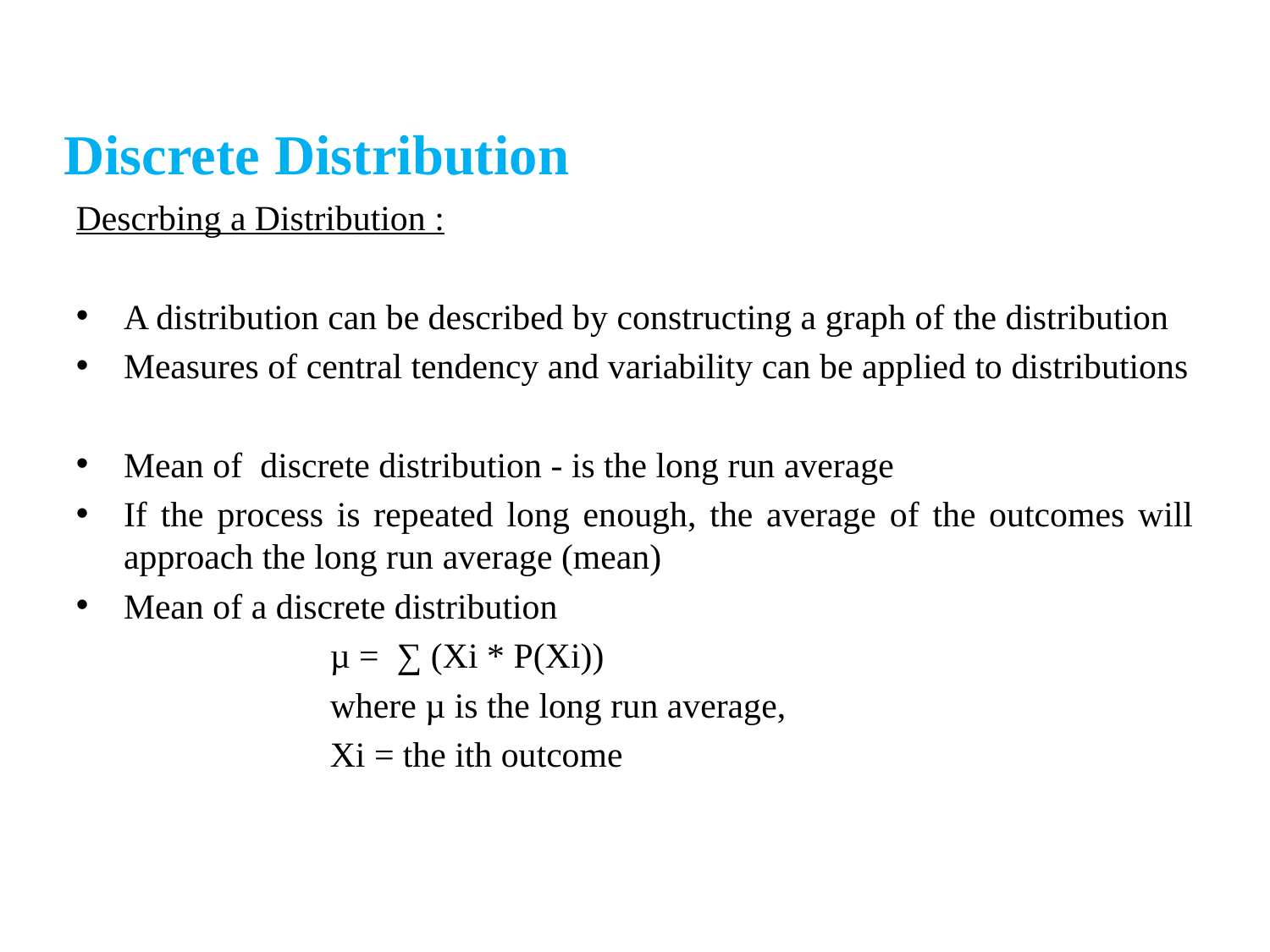

Discrete Distribution

Descrbing a Distribution :

A distribution can be described by constructing a graph of the distribution
Measures of central tendency and variability can be applied to distributions

Mean of  discrete distribution - is the long run average
If the process is repeated long enough, the average of the outcomes will approach the long run average (mean)
Mean of a discrete distribution
		µ =  ∑ (Xi * P(Xi))
		where µ is the long run average,
		Xi = the ith outcome